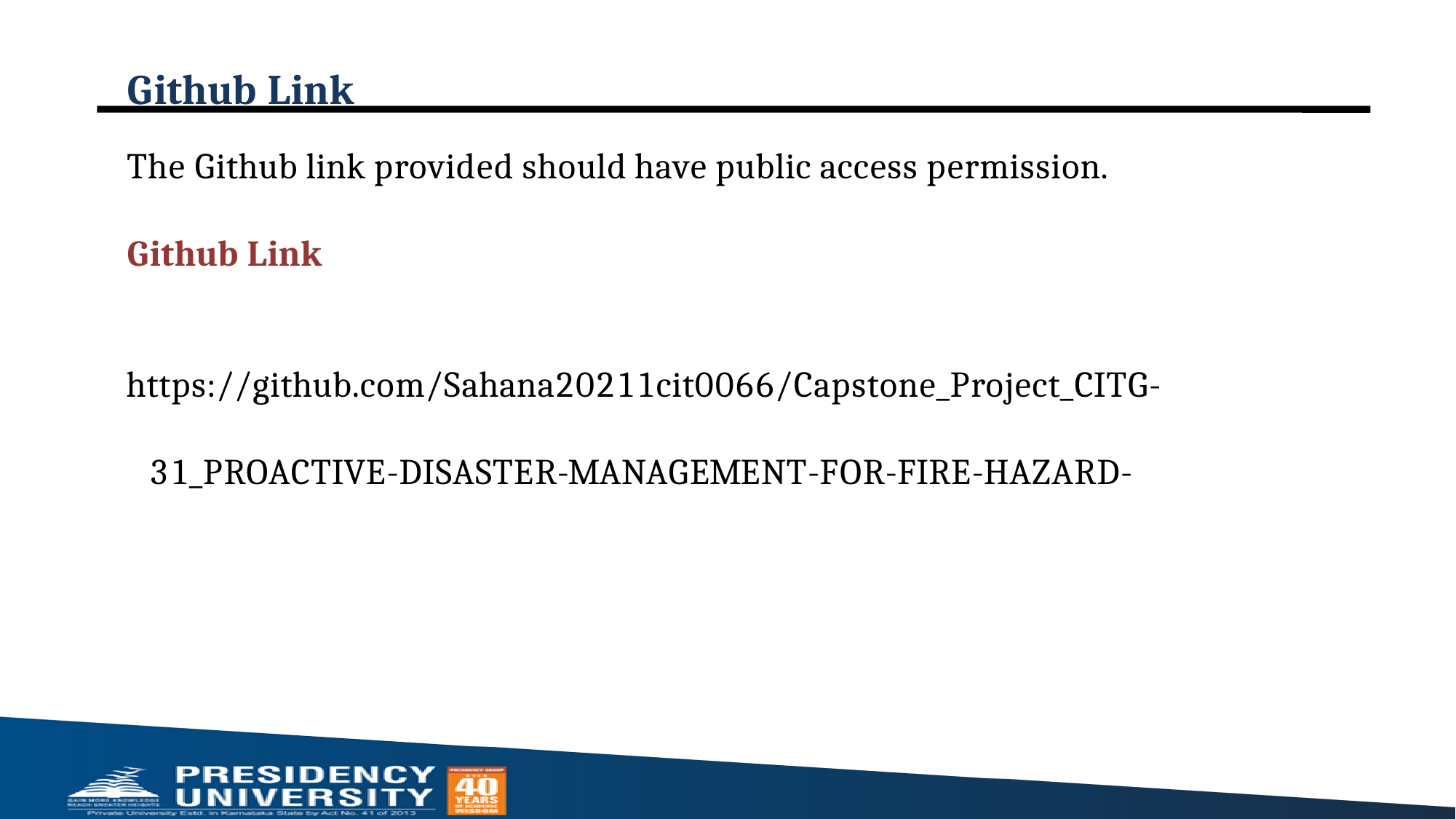

# Github Link

The Github link provided should have public access permission.

Github Link

https://github.com/Sahana20211cit0066/Capstone_Project_CITG-31_PROACTIVE-DISASTER-MANAGEMENT-FOR-FIRE-HAZARD-